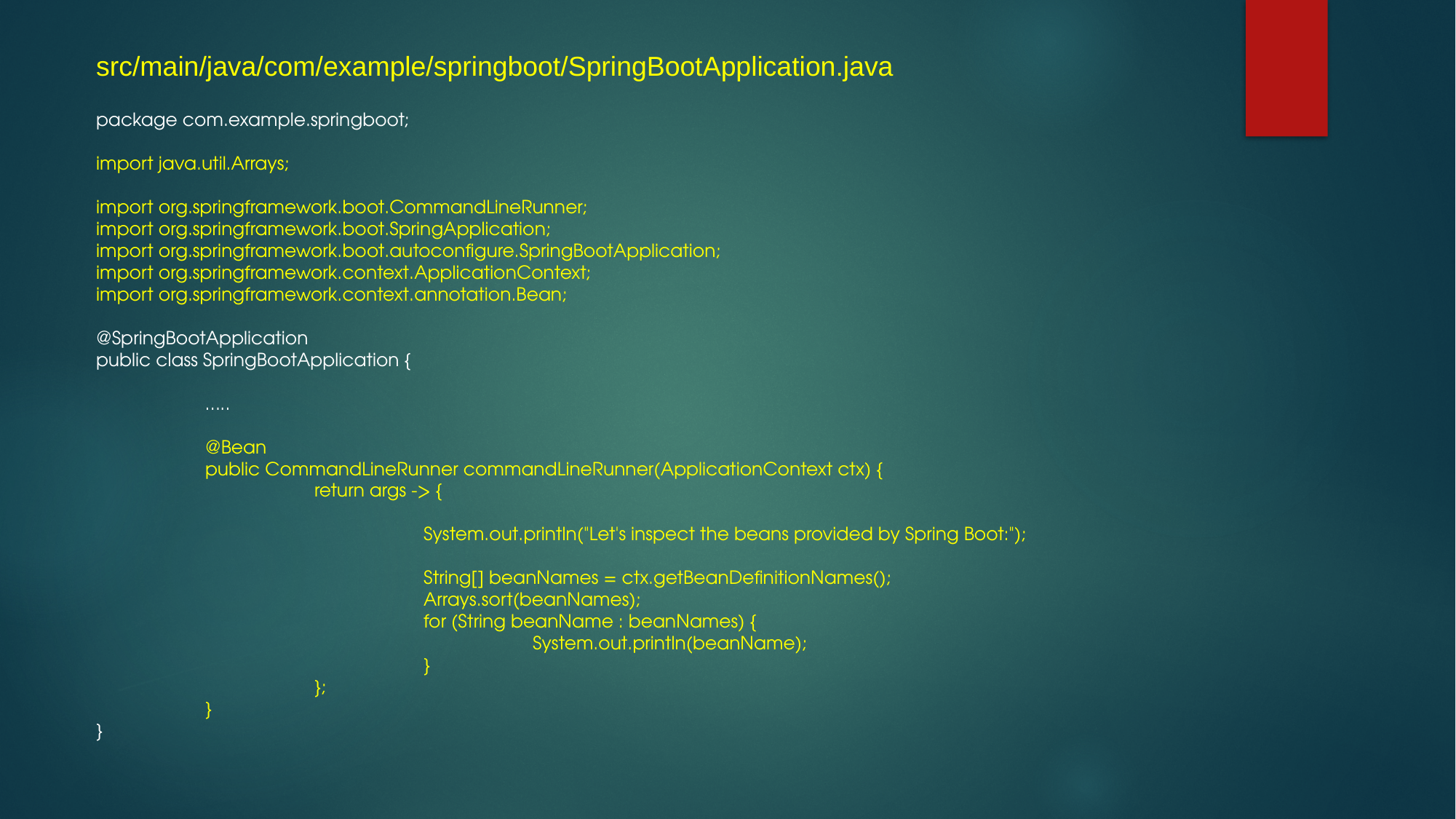

src/main/java/com/example/springboot/SpringBootApplication.java
package com.example.springboot;

import java.util.Arrays;

import org.springframework.boot.CommandLineRunner;
import org.springframework.boot.SpringApplication;
import org.springframework.boot.autoconfigure.SpringBootApplication;
import org.springframework.context.ApplicationContext;
import org.springframework.context.annotation.Bean;

@SpringBootApplication
public class SpringBootApplication {

	…..

	@Bean
	public CommandLineRunner commandLineRunner(ApplicationContext ctx) {
		return args -> {

			System.out.println("Let's inspect the beans provided by Spring Boot:");

			String[] beanNames = ctx.getBeanDefinitionNames();
			Arrays.sort(beanNames);
			for (String beanName : beanNames) {
				System.out.println(beanName);
			}
		};
	}
}